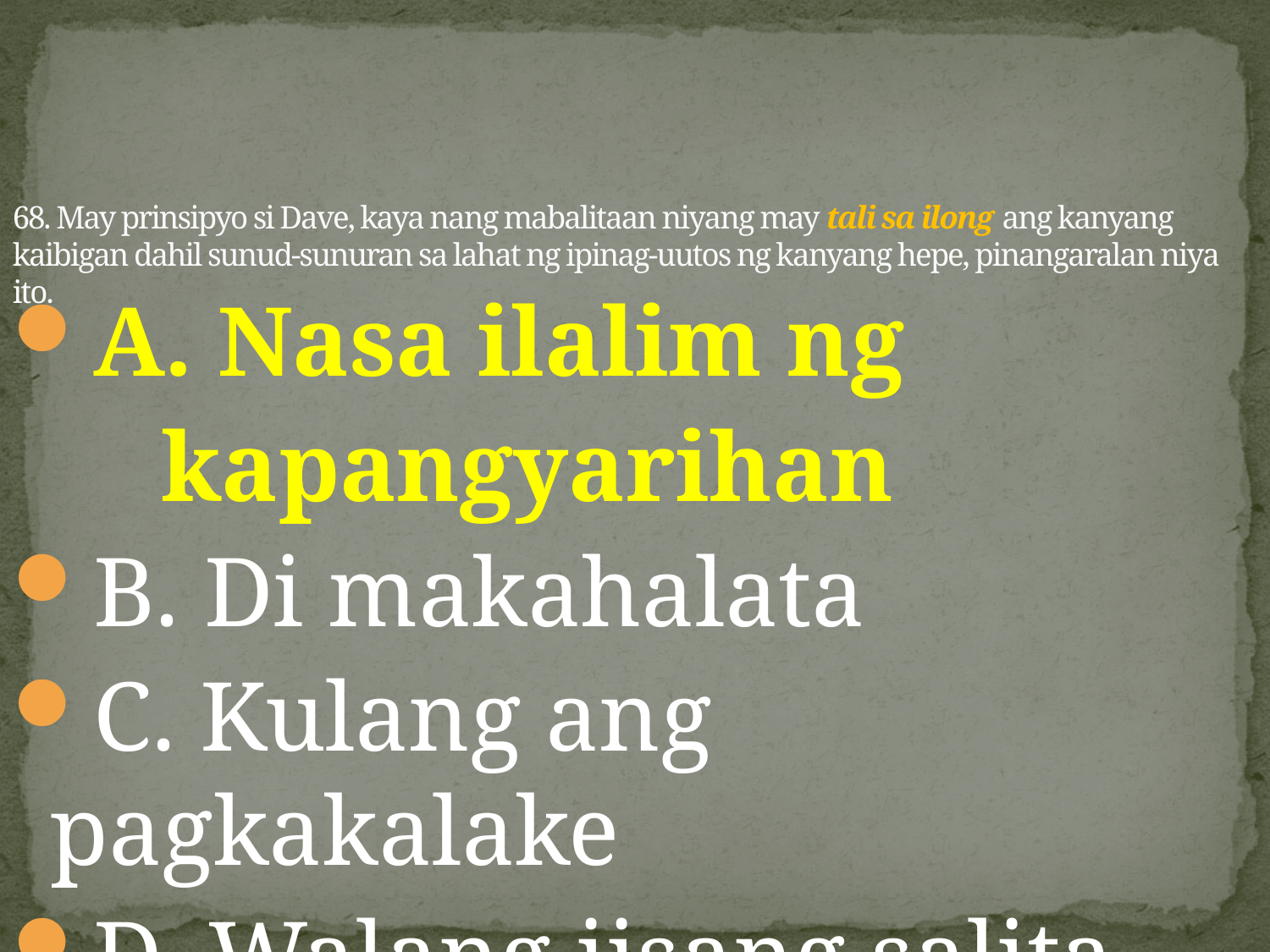

# 68. May prinsipyo si Dave, kaya nang mabalitaan niyang may tali sa ilong ang kanyang kaibigan dahil sunud-sunuran sa lahat ng ipinag-uutos ng kanyang hepe, pinangaralan niya ito.
A. Nasa ilalim ng
      kapangyarihan
B. Di makahalata
C. Kulang ang pagkakalake
D. Walang iisang salita